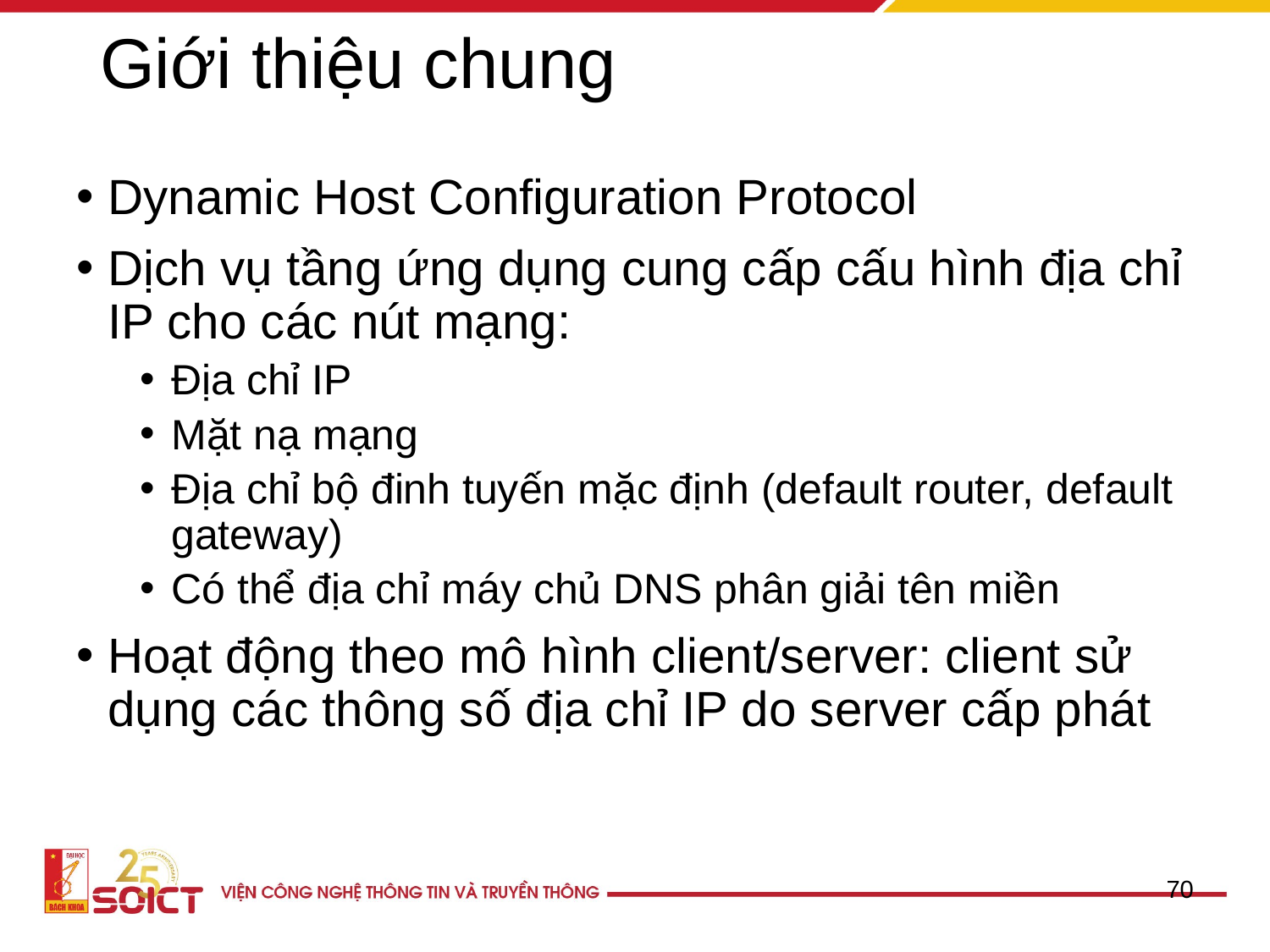

# Giới thiệu chung
Dynamic Host Configuration Protocol
Dịch vụ tầng ứng dụng cung cấp cấu hình địa chỉ IP cho các nút mạng:
Địa chỉ IP
Mặt nạ mạng
Địa chỉ bộ đinh tuyến mặc định (default router, default gateway)
Có thể địa chỉ máy chủ DNS phân giải tên miền
Hoạt động theo mô hình client/server: client sử dụng các thông số địa chỉ IP do server cấp phát

70